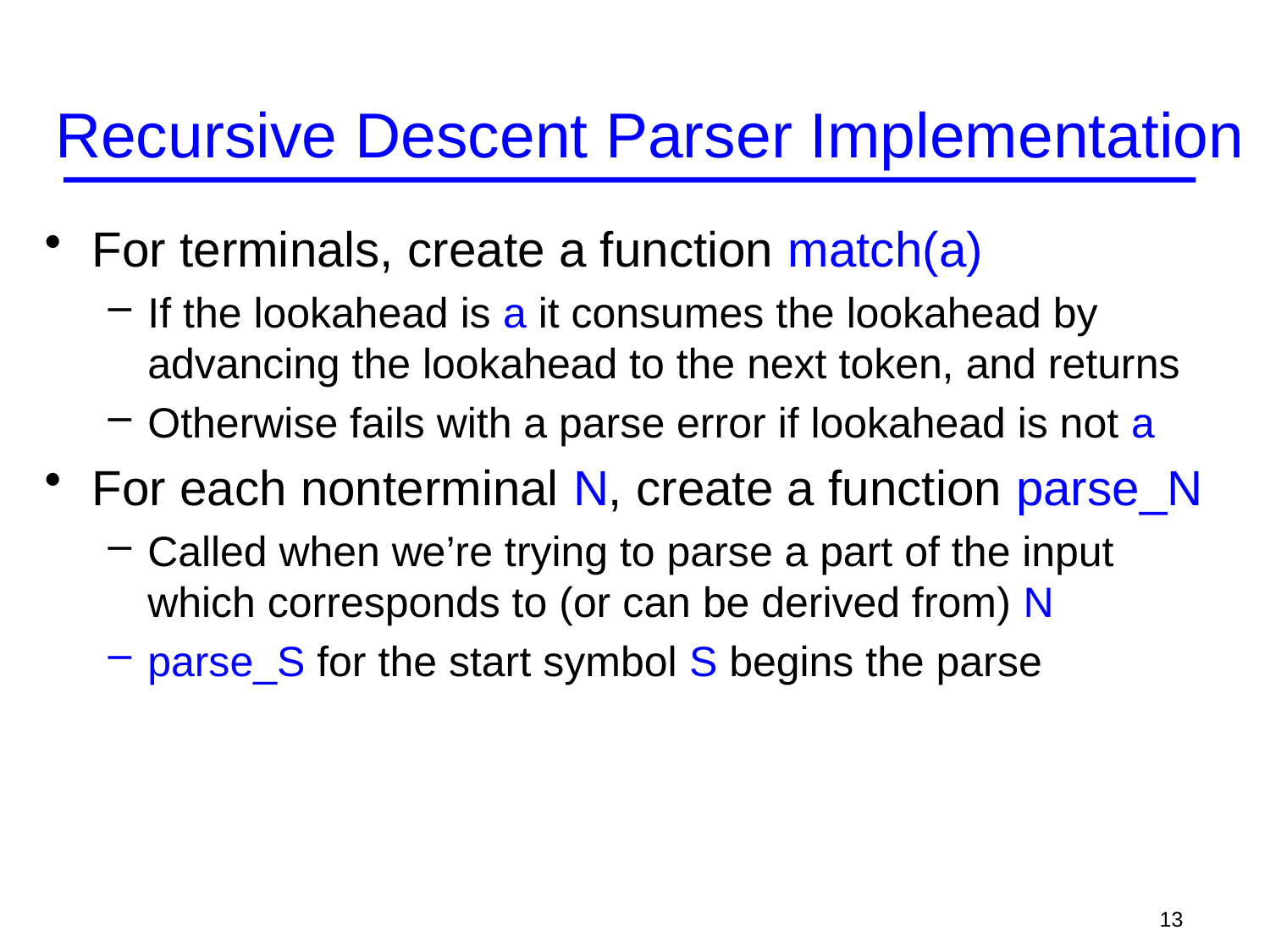

# Recursive Descent Parser Implementation
For terminals, create a function match(a)
If the lookahead is a it consumes the lookahead by advancing the lookahead to the next token, and returns
Otherwise fails with a parse error if lookahead is not a
For each nonterminal N, create a function parse_N
Called when we’re trying to parse a part of the input which corresponds to (or can be derived from) N
parse_S for the start symbol S begins the parse
13